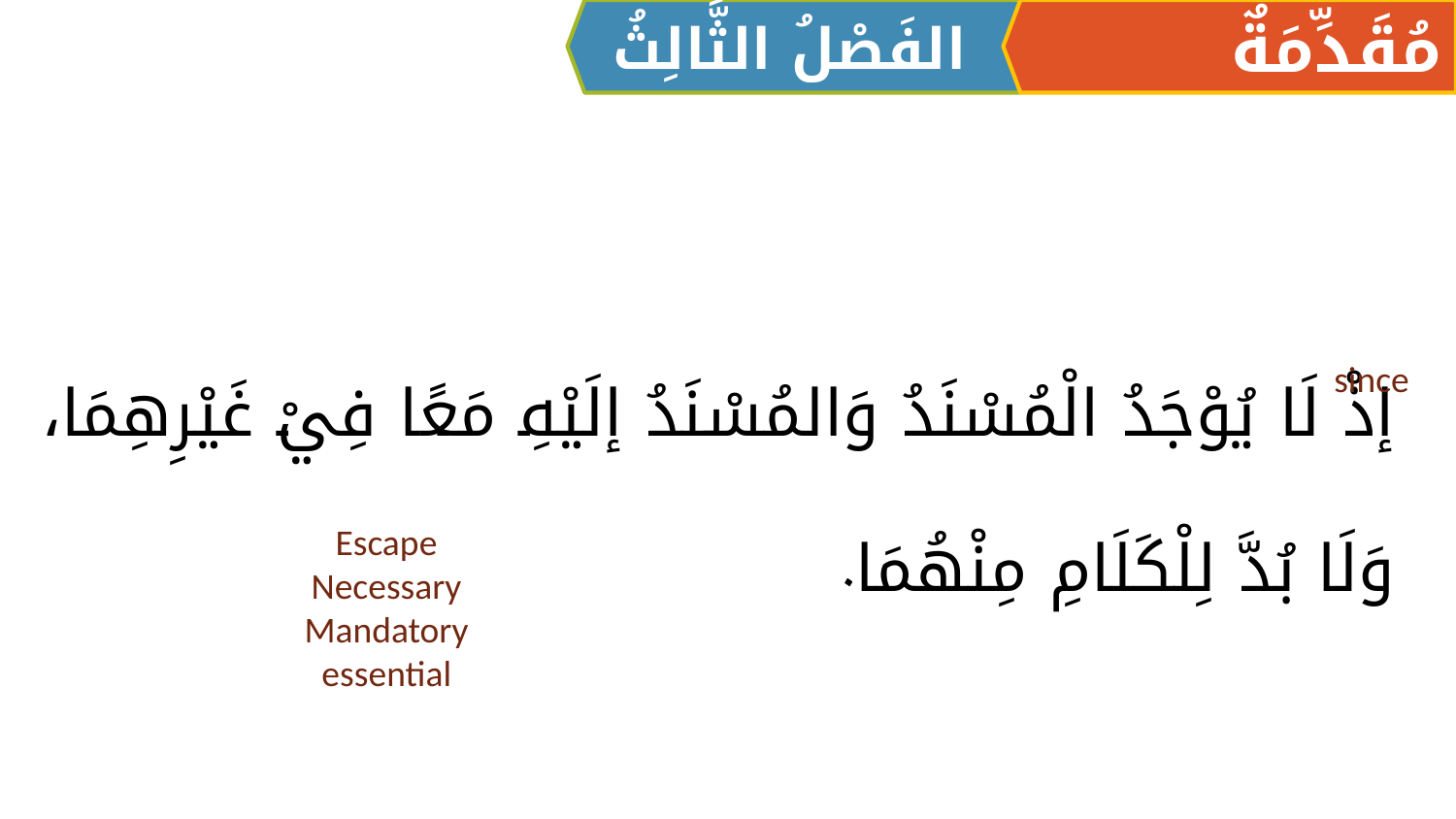

الفَصْلُ الثَّالِثُ
مُقَدِّمَةٌ
إذْ لَا يُوْجَدُ الْمُسْنَدُ وَالمُسْنَدُ إلَيْهِ مَعًا فِيْ غَيْرِهِمَا، وَلَا بُدَّ لِلْكَلَامِ مِنْهُمَا.
since
Escape
Necessary
Mandatory
essential